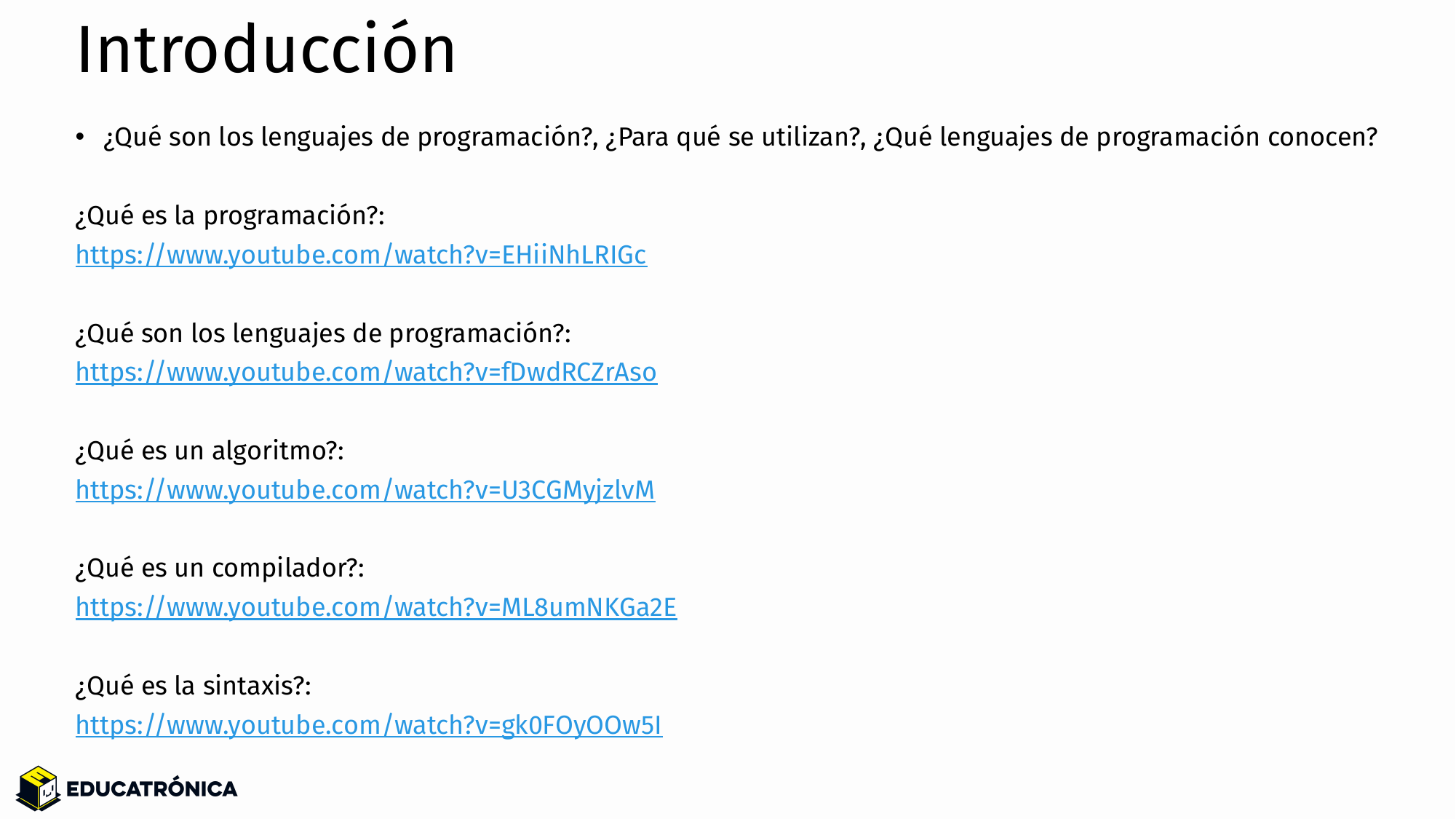

# Introducción
¿Qué son los lenguajes de programación?, ¿Para qué se utilizan?, ¿Qué lenguajes de programación conocen?

¿Qué es la programación?:
https://www.youtube.com/watch?v=EHiiNhLRIGc

¿Qué son los lenguajes de programación?:
https://www.youtube.com/watch?v=fDwdRCZrAso

¿Qué es un algoritmo?:
https://www.youtube.com/watch?v=U3CGMyjzlvM

¿Qué es un compilador?:
https://www.youtube.com/watch?v=ML8umNKGa2E

¿Qué es la sintaxis?:
https://www.youtube.com/watch?v=gk0FOyOOw5I